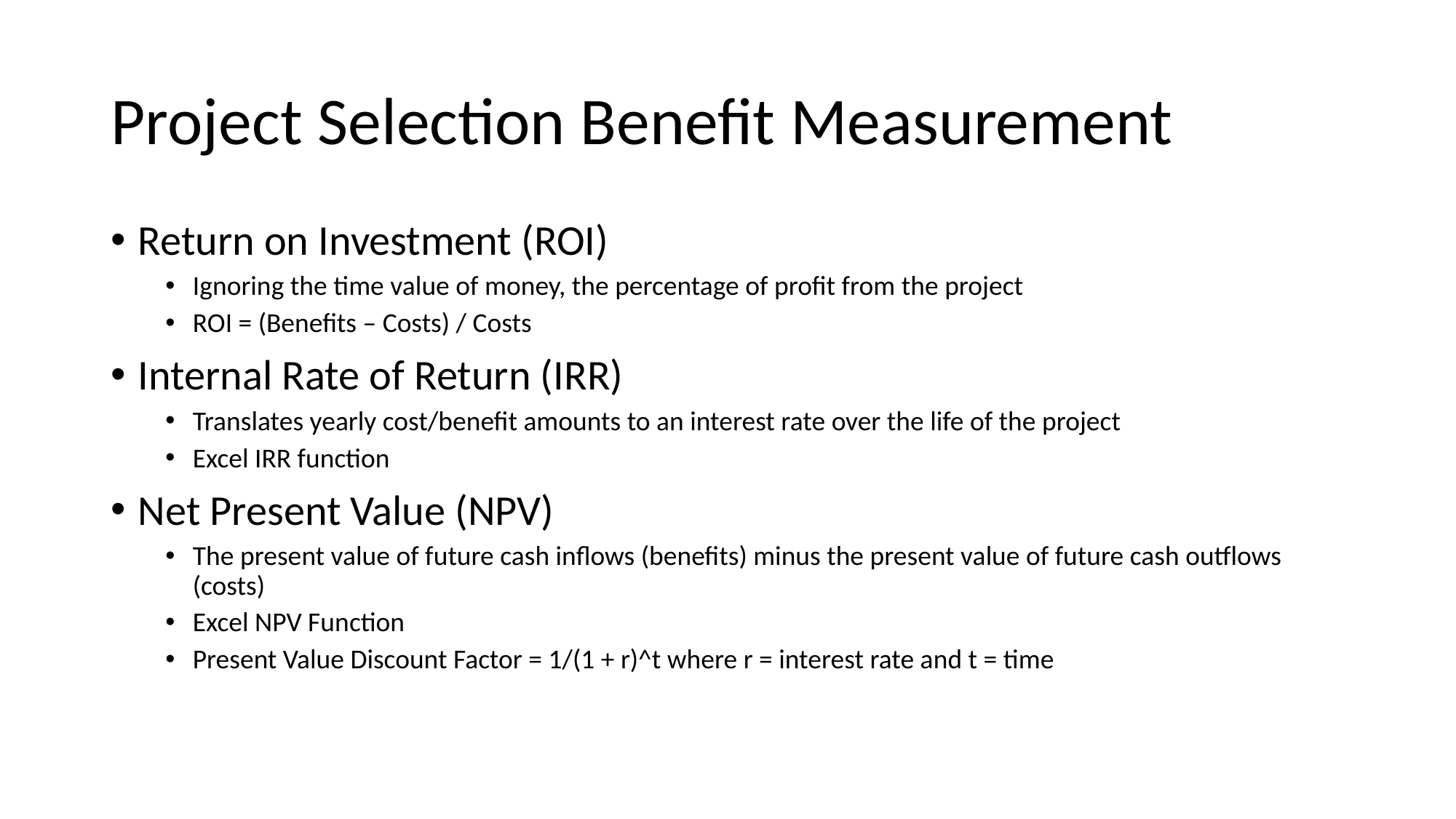

# Project Selection Benefit Measurement
Return on Investment (ROI)
Ignoring the time value of money, the percentage of profit from the project
ROI = (Benefits – Costs) / Costs
Internal Rate of Return (IRR)
Translates yearly cost/benefit amounts to an interest rate over the life of the project
Excel IRR function
Net Present Value (NPV)
The present value of future cash inflows (benefits) minus the present value of future cash outflows (costs)
Excel NPV Function
Present Value Discount Factor = 1/(1 + r)^t where r = interest rate and t = time